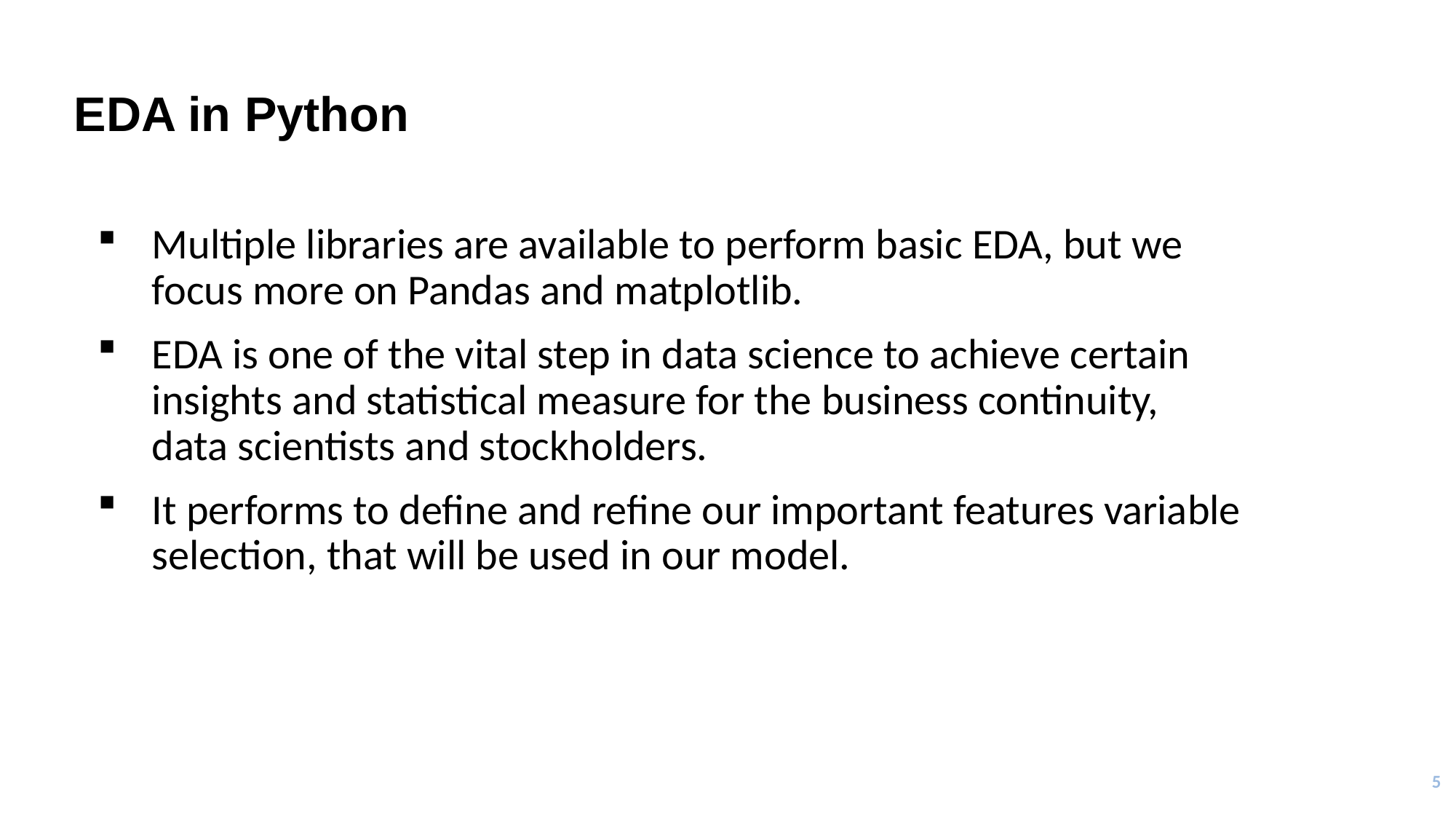

# EDA in Python
Multiple libraries are available to perform basic EDA, but we focus more on Pandas and matplotlib.
EDA is one of the vital step in data science to achieve certain insights and statistical measure for the business continuity, data scientists and stockholders.
It performs to define and refine our important features variable selection, that will be used in our model.
5